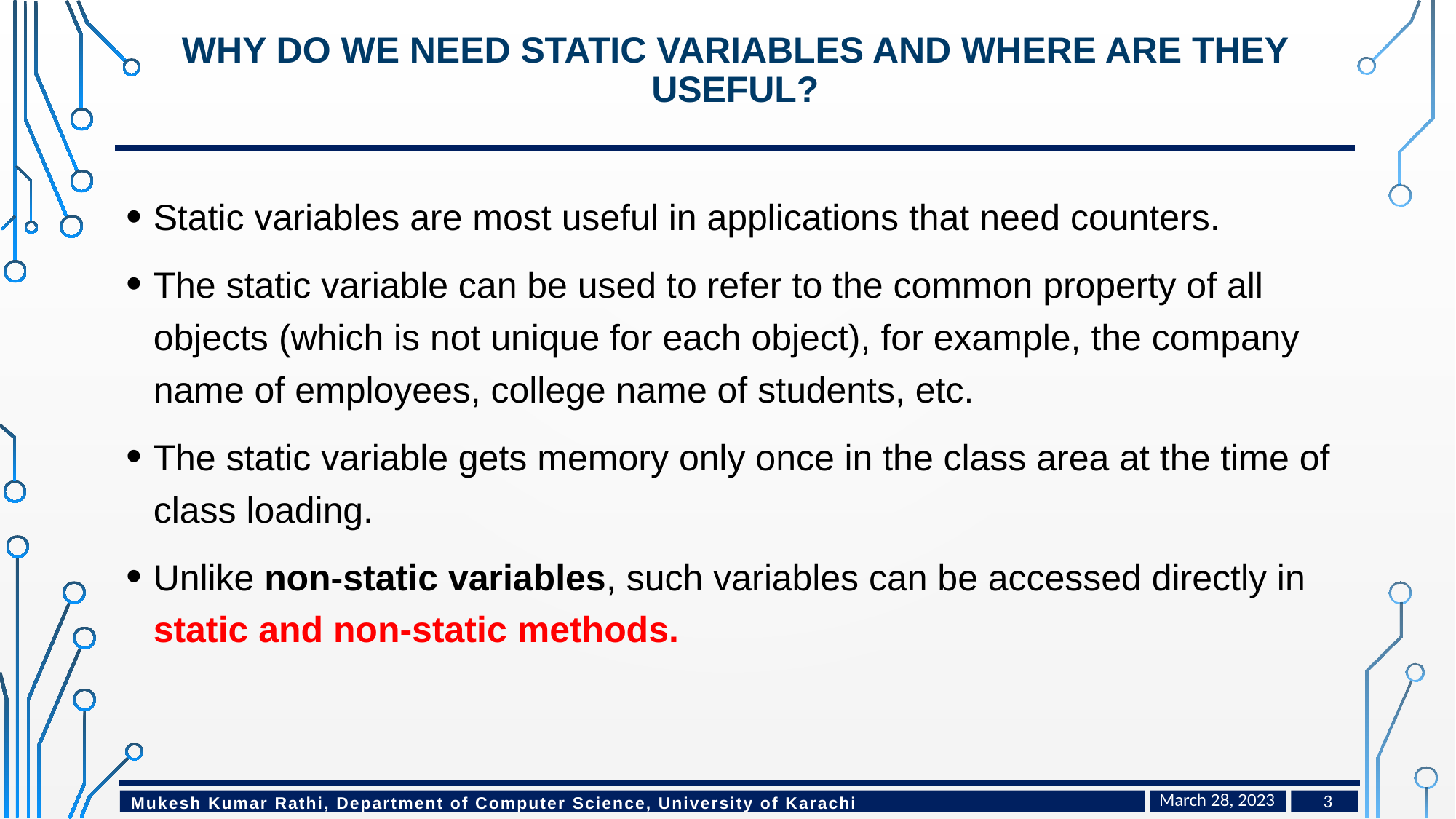

# Why Do We Need Static Variables And Where Are They Useful?
Static variables are most useful in applications that need counters.
The static variable can be used to refer to the common property of all objects (which is not unique for each object), for example, the company name of employees, college name of students, etc.
The static variable gets memory only once in the class area at the time of class loading.
Unlike non-static variables, such variables can be accessed directly in static and non-static methods.

March 28, 2023
3